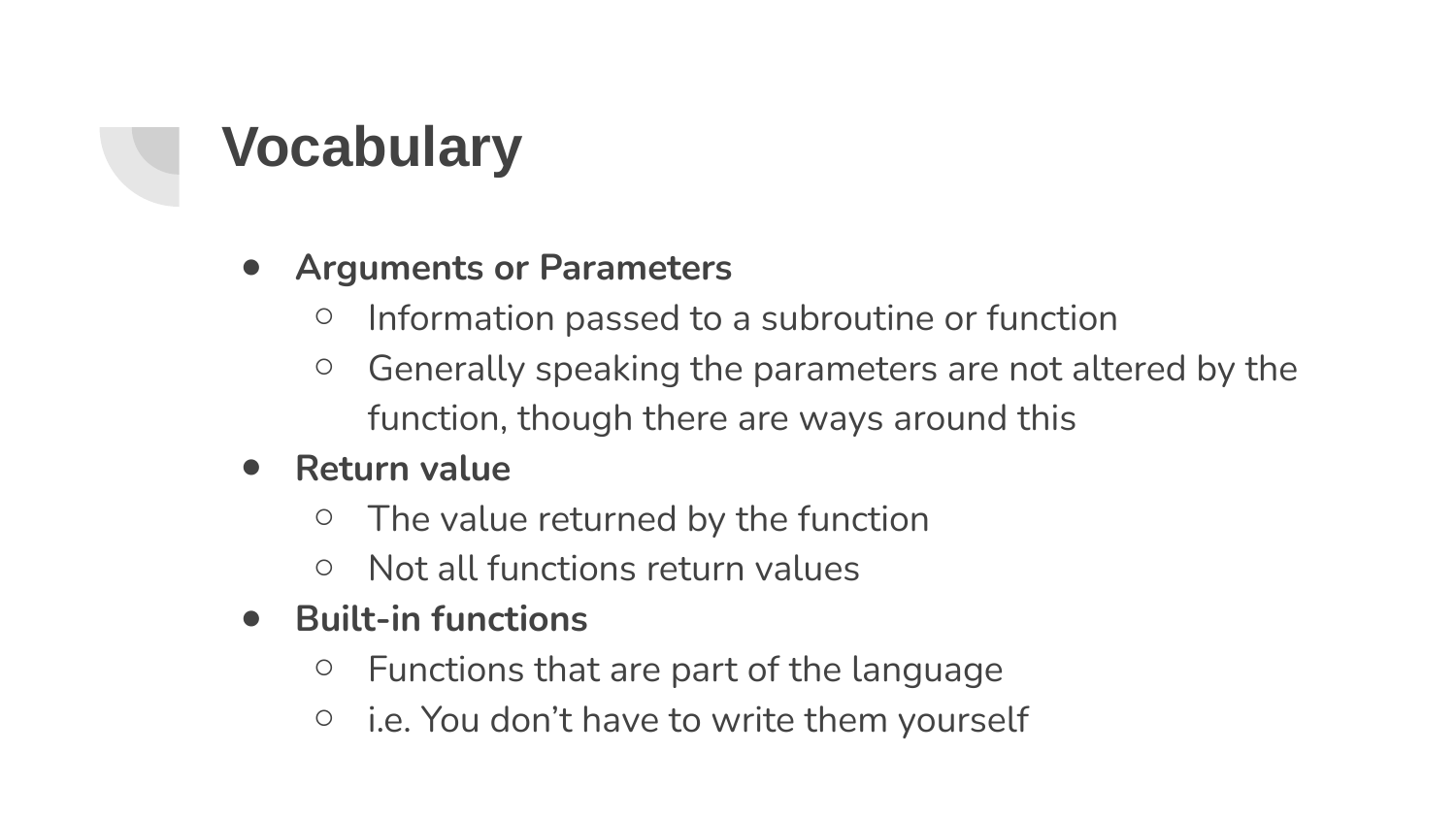

# Vocabulary
Arguments or Parameters
Information passed to a subroutine or function
Generally speaking the parameters are not altered by the function, though there are ways around this
Return value
The value returned by the function
Not all functions return values
Built-in functions
Functions that are part of the language
i.e. You don’t have to write them yourself